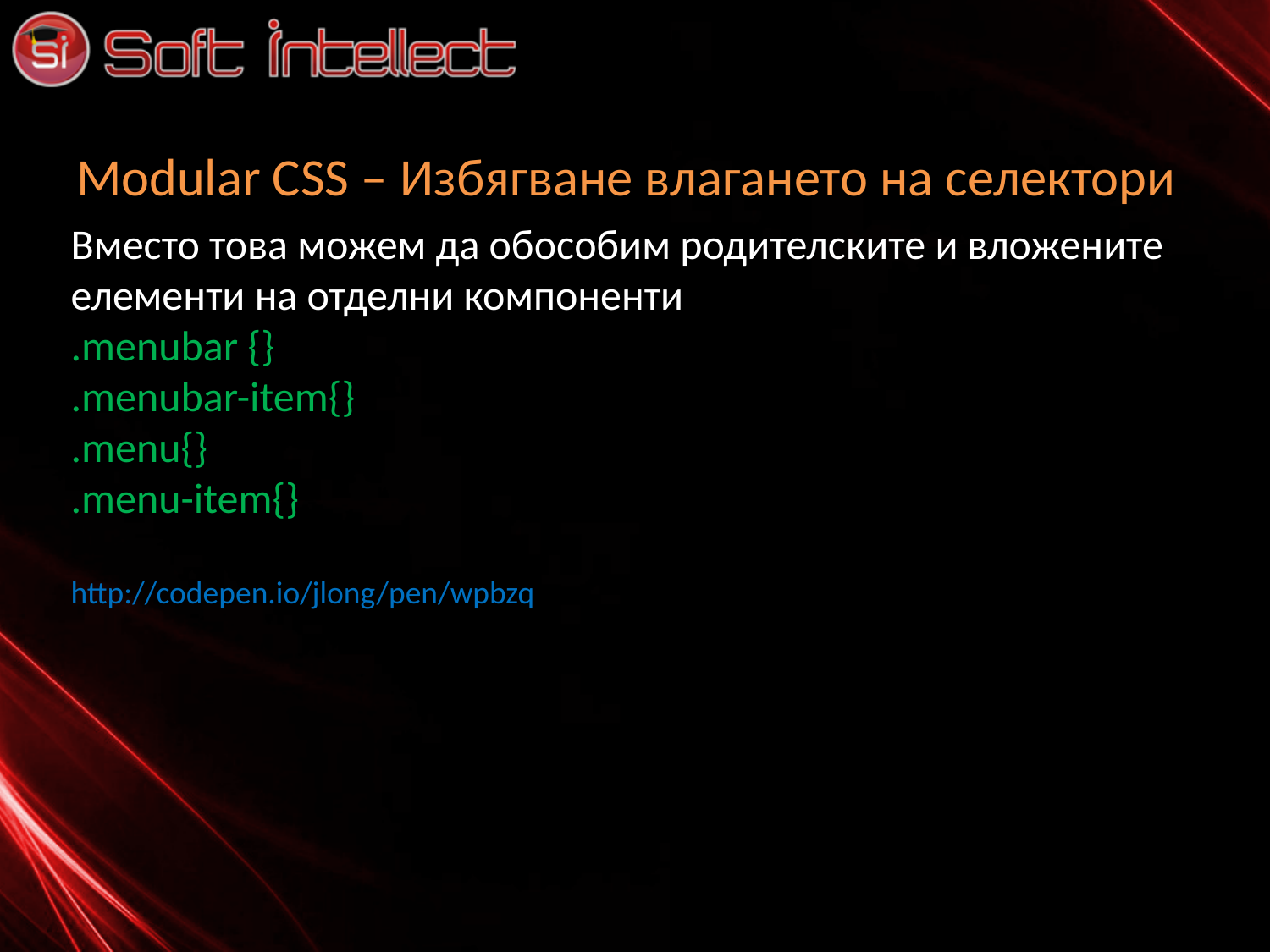

# Modular CSS – Избягване влагането на селектори
Вместо това можем да обособим родителските и вложените елементи на отделни компоненти
.menubar {}
.menubar-item{}
.menu{}
.menu-item{}

http://codepen.io/jlong/pen/wpbzq